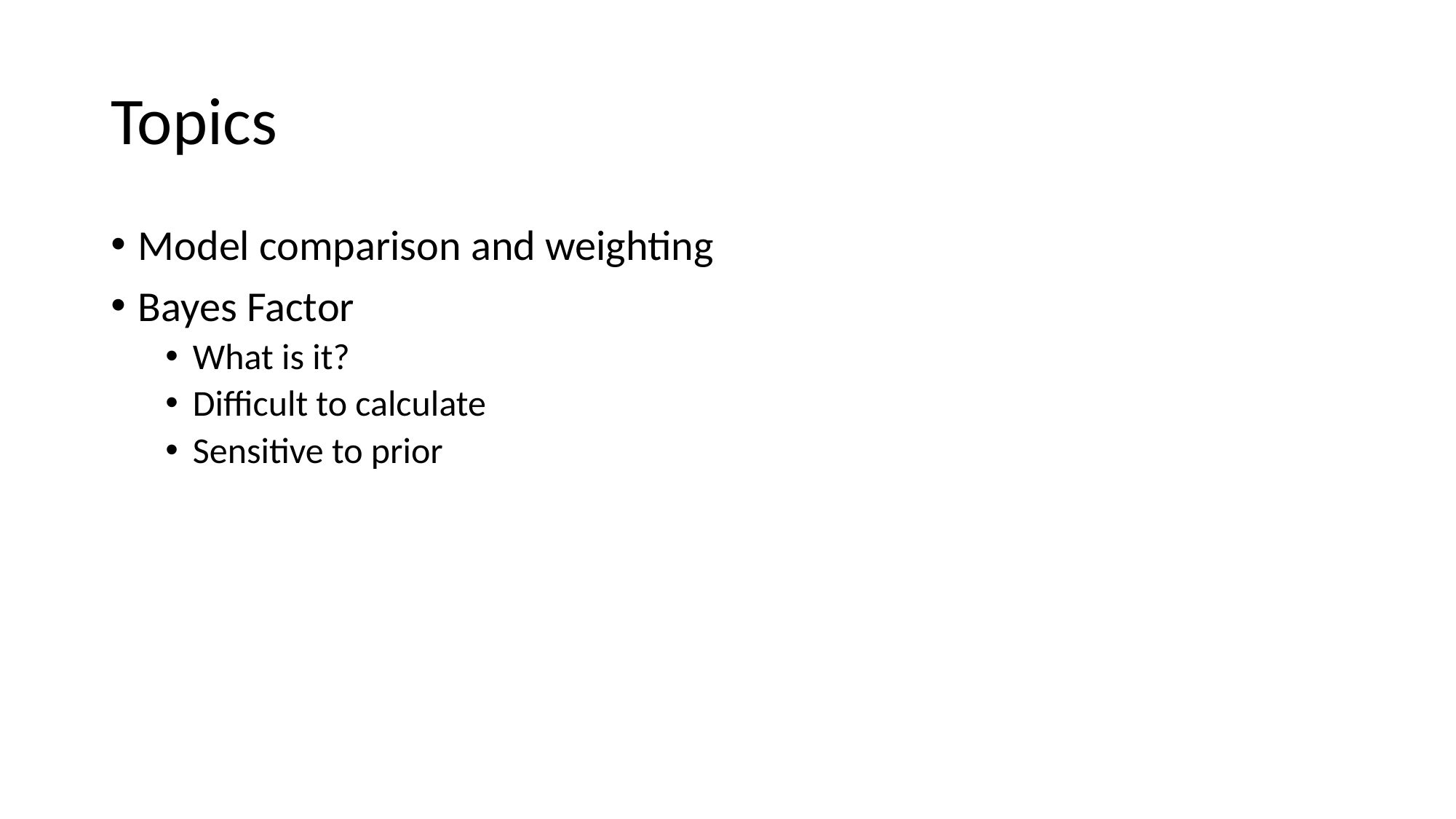

# Topics
Model comparison and weighting
Bayes Factor
What is it?
Difficult to calculate
Sensitive to prior